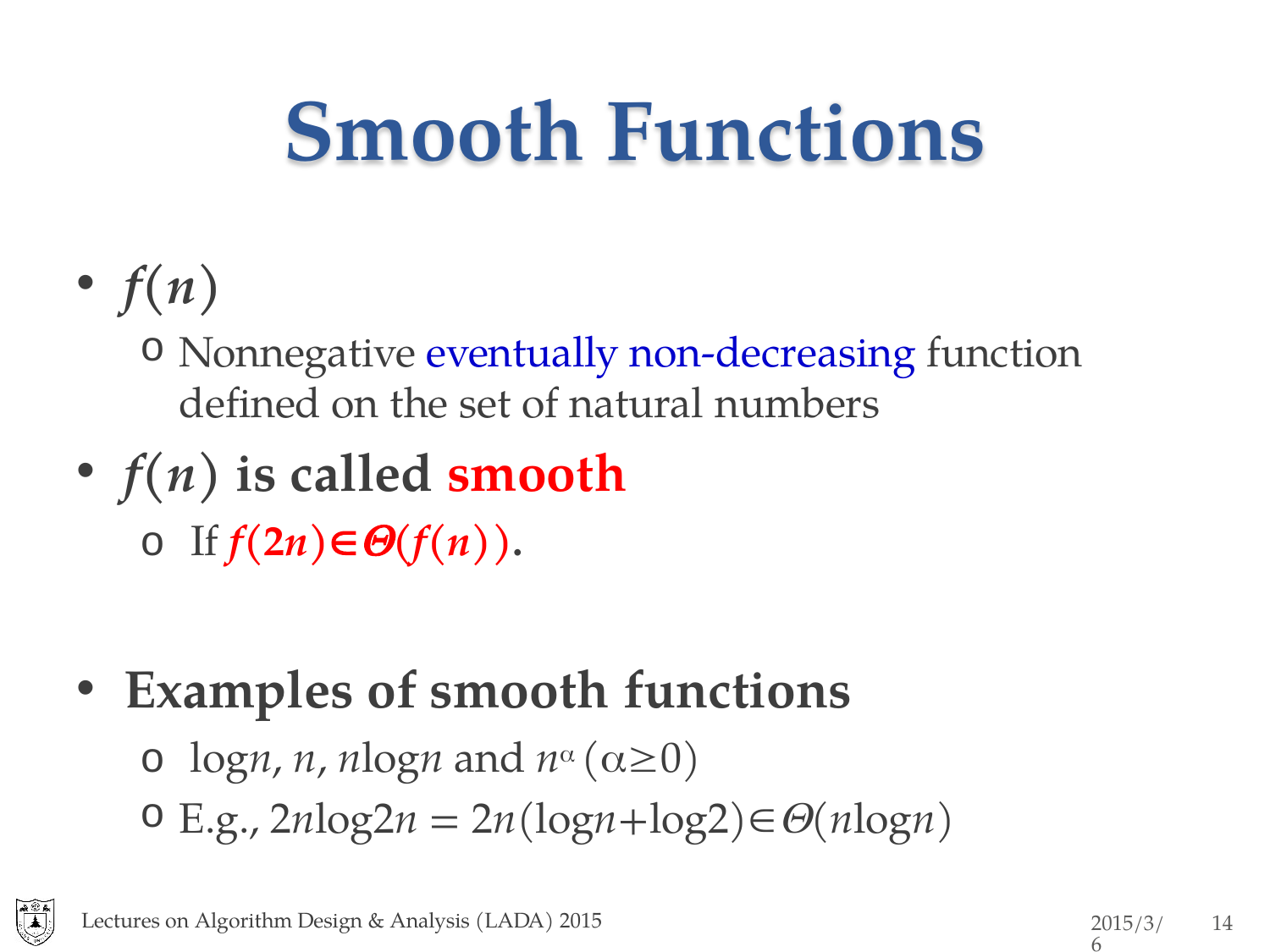

# Smooth Functions
f(n)
Nonnegative eventually non-decreasing function  defined on the set of natural numbers
f(n) is called smooth
o If f(2n)∈Θ(f(n)).

Examples of smooth functions
o logn, n, nlogn and nα (α≥0)
E.g., 2nlog2n = 2n(logn+log2)∈Θ(nlogn)
Lectures on Algorithm Design & Analysis (LADA) 2015
14
2015/3/6